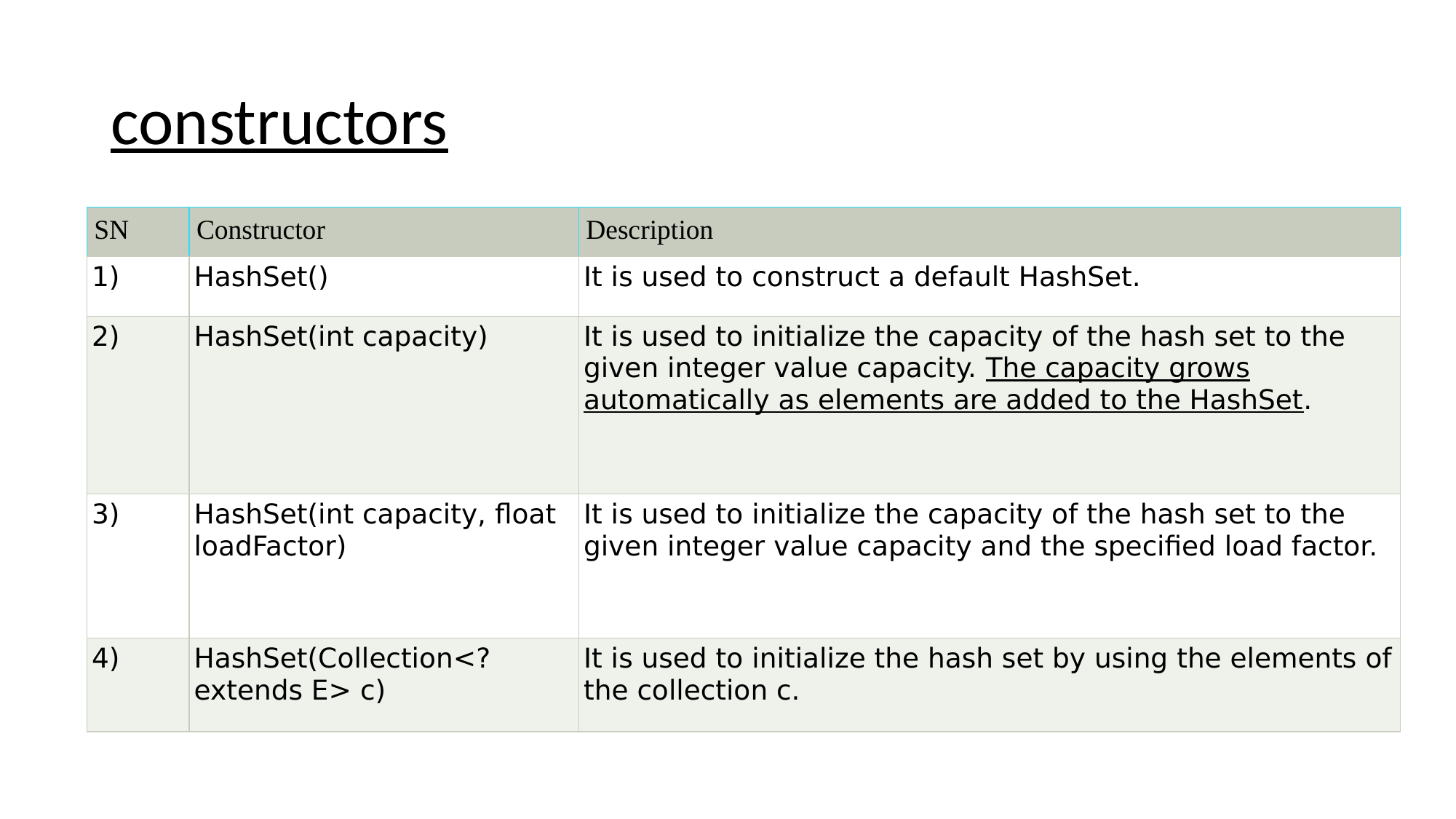

# constructors
| SN | Constructor | Description |
| --- | --- | --- |
| 1) | HashSet() | It is used to construct a default HashSet. |
| 2) | HashSet(int capacity) | It is used to initialize the capacity of the hash set to the given integer value capacity. The capacity grows automatically as elements are added to the HashSet. |
| 3) | HashSet(int capacity, float loadFactor) | It is used to initialize the capacity of the hash set to the given integer value capacity and the specified load factor. |
| 4) | HashSet(Collection<? extends E> c) | It is used to initialize the hash set by using the elements of the collection c. |